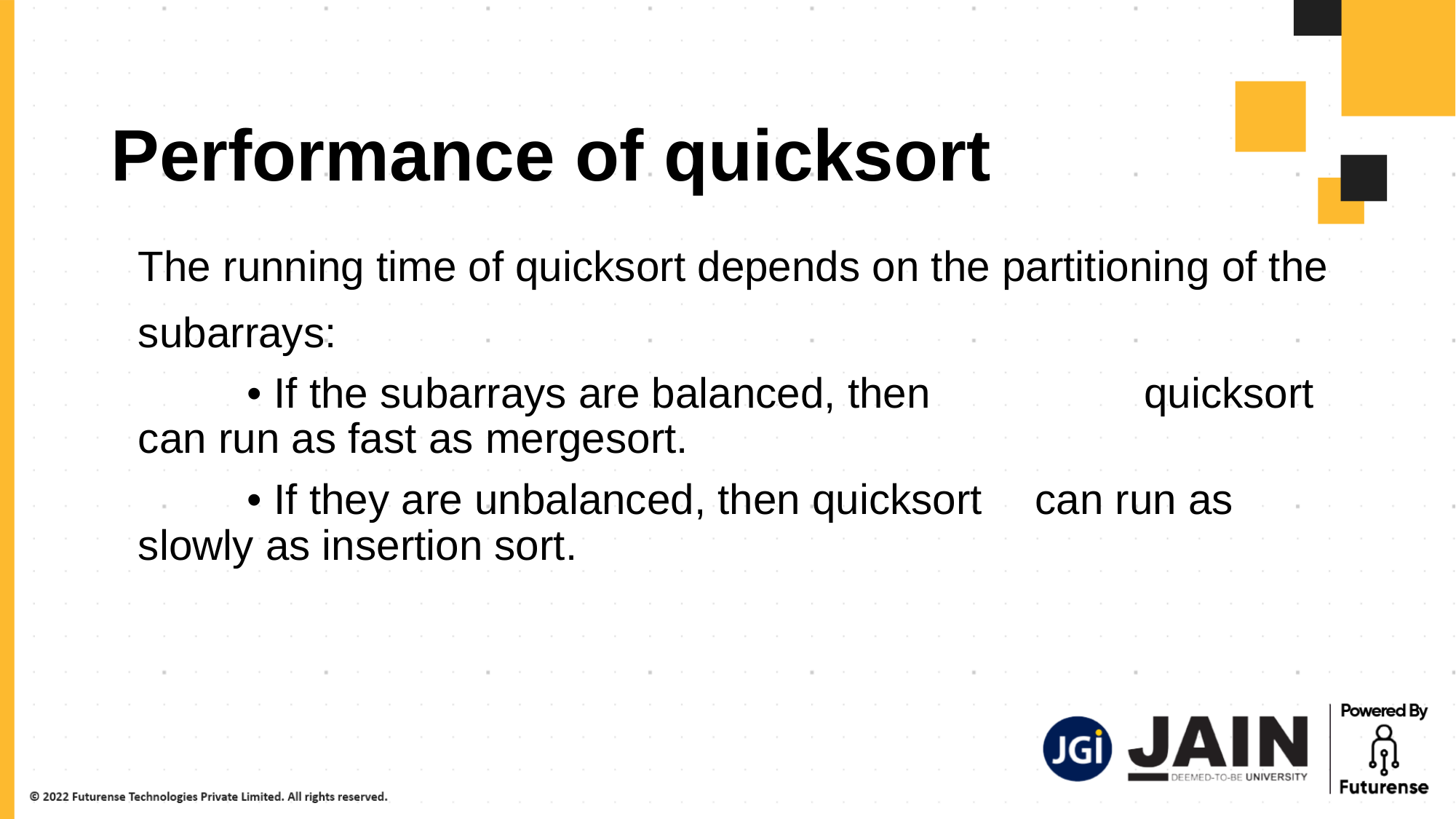

# Performance of quicksort
	The running time of quicksort depends on the partitioning of the subarrays:
		• If the subarrays are balanced, then 		  quicksort can run as fast as mergesort.
		• If they are unbalanced, then quicksort 	  can run as slowly as insertion sort.